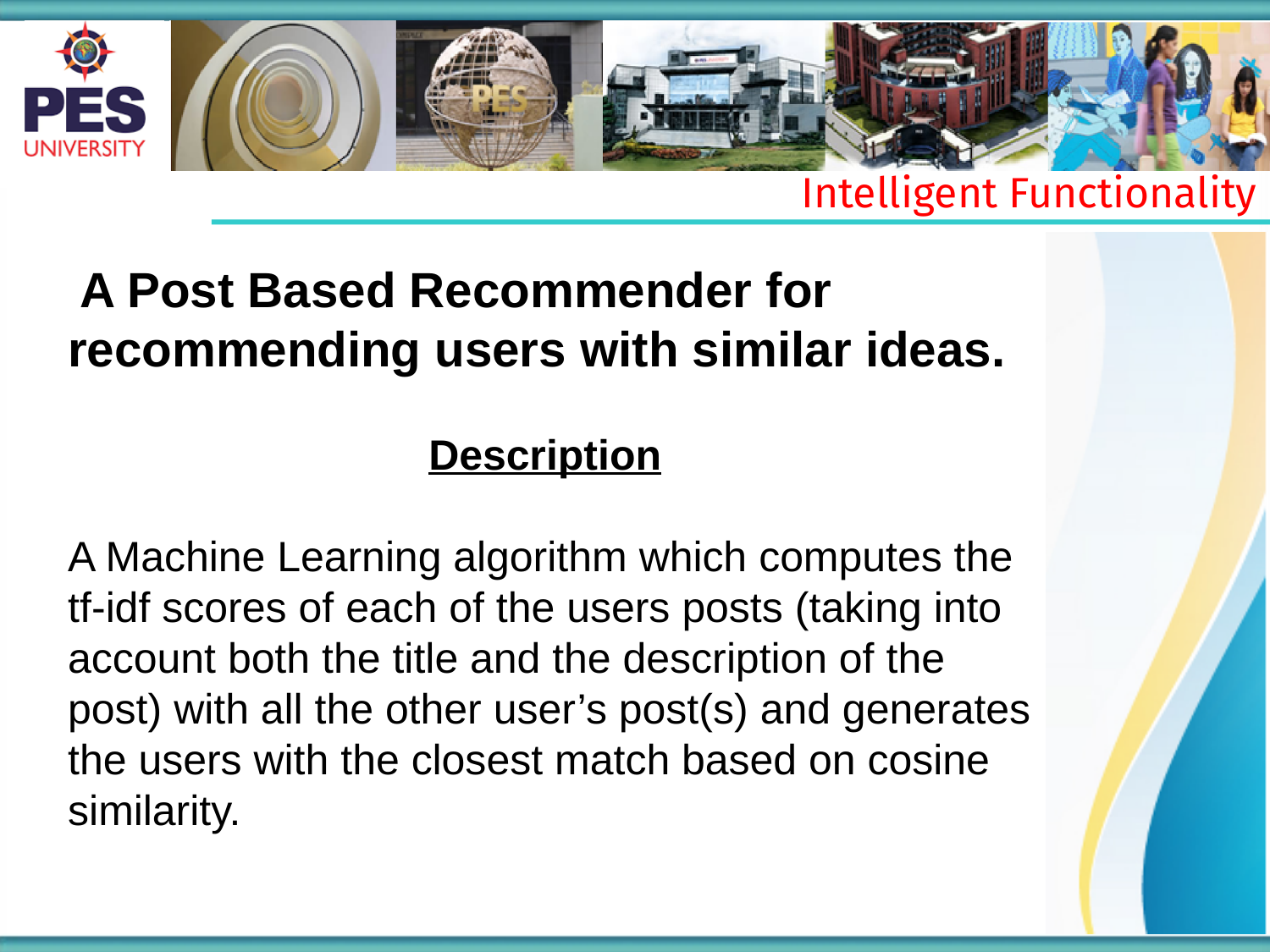

Intelligent Functionality

 A Post Based Recommender for recommending users with similar ideas.

		         Description

A Machine Learning algorithm which computes the tf-idf scores of each of the users posts (taking into account both the title and the description of the post) with all the other user’s post(s) and generates the users with the closest match based on cosine similarity.